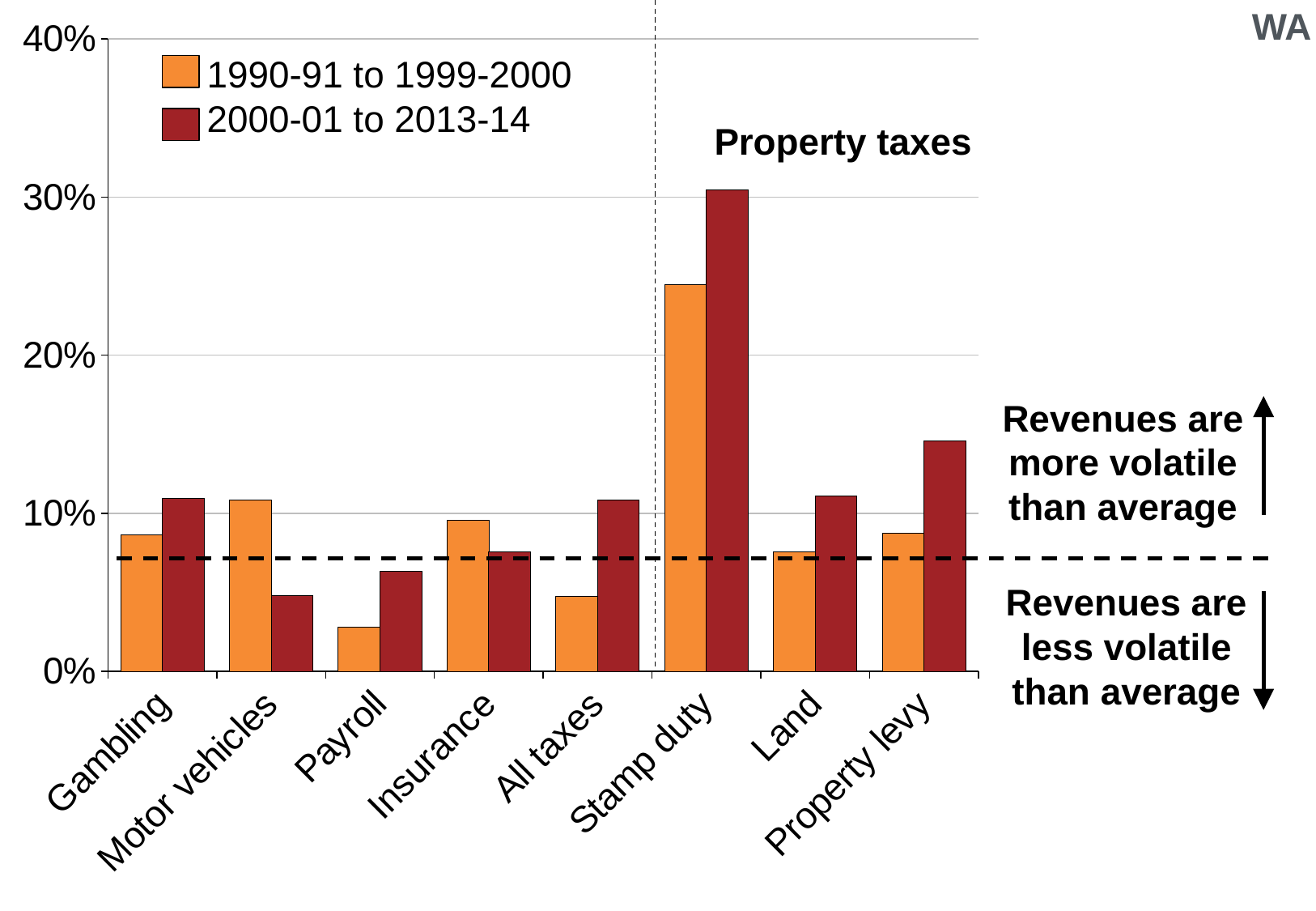

### Chart

| Category | 1991-2000 | 2001-2014 |
|---|---|---|
| Gambling | 0.08625446419724929 | 0.10931490819158403 |
| Motor vehicles | 0.10842162639974956 | 0.04780000963505909 |
| Payroll | 0.02825541929499196 | 0.06332644098519856 |
| Insurance | 0.0954928355627946 | 0.07539540558108543 |
| All taxes | 0.04757950498880742 | 0.10861148454633227 |
| Stamp duty | 0.24465678135868832 | 0.30481298009367014 |
| Land | 0.07565066505277168 | 0.11089347732366849 |
| Property levy | 0.08730518513287933 | 0.1455491016387511 |
WA

1990-91 to 1999-2000
2000-01 to 2013-14

Property taxes
Revenues are more volatile than average
Revenues are less volatile than average